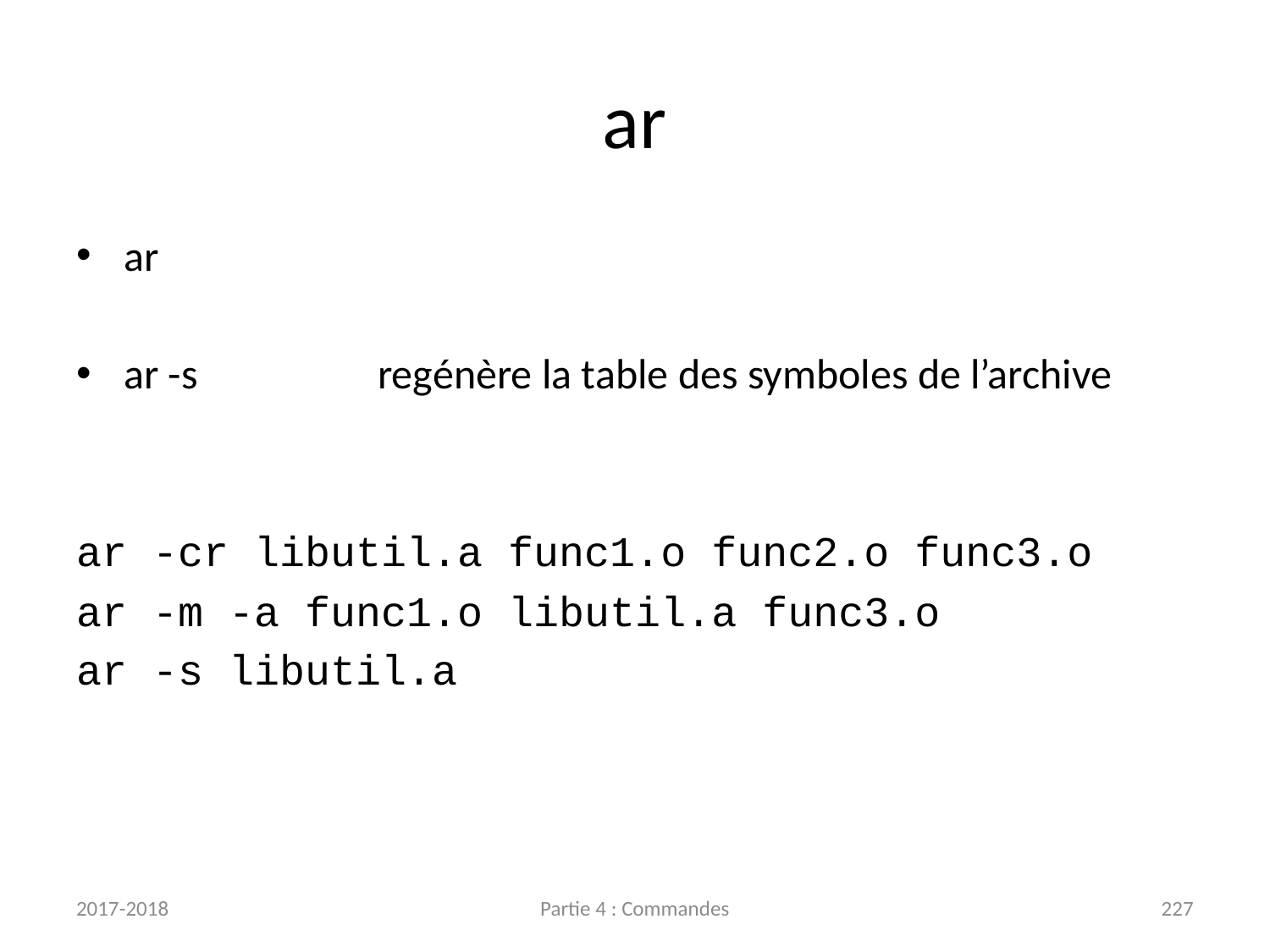

# ar
ar

ar -s		regénère la table des symboles de l’archive

ar -cr libutil.a func1.o func2.o func3.o
ar -m -a func1.o libutil.a func3.o
ar -s libutil.a
2017-2018
Partie 4 : Commandes
227